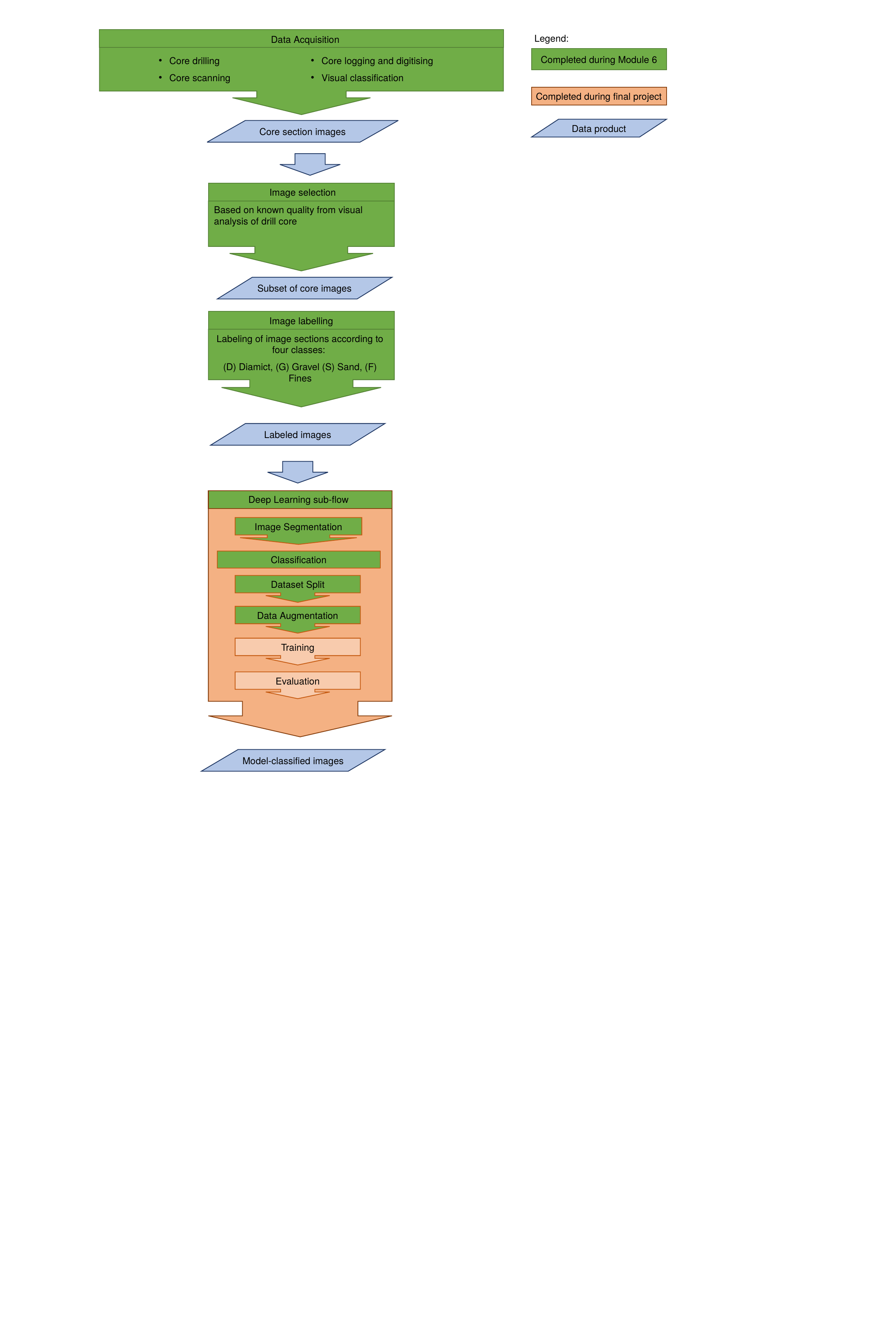

Legend:

Data Acquisition

| Core drilling | Core logging and digitising |
| --- | --- |
| Core scanning | Visual classification |
Completed during Module 6

Completed during final project

Data product

Core section images

Image selection
Based on known quality from visual analysis of drill core

Subset of core images

Image labelling
Labeling of image sections according to four classes:

(D) Diamict, (G) Gravel (S) Sand, (F) Fines

Labeled images

Deep Learning sub-flow

Image Segmentation
Classification

Dataset Split

Data Augmentation

Training

Evaluation

Model-classified images